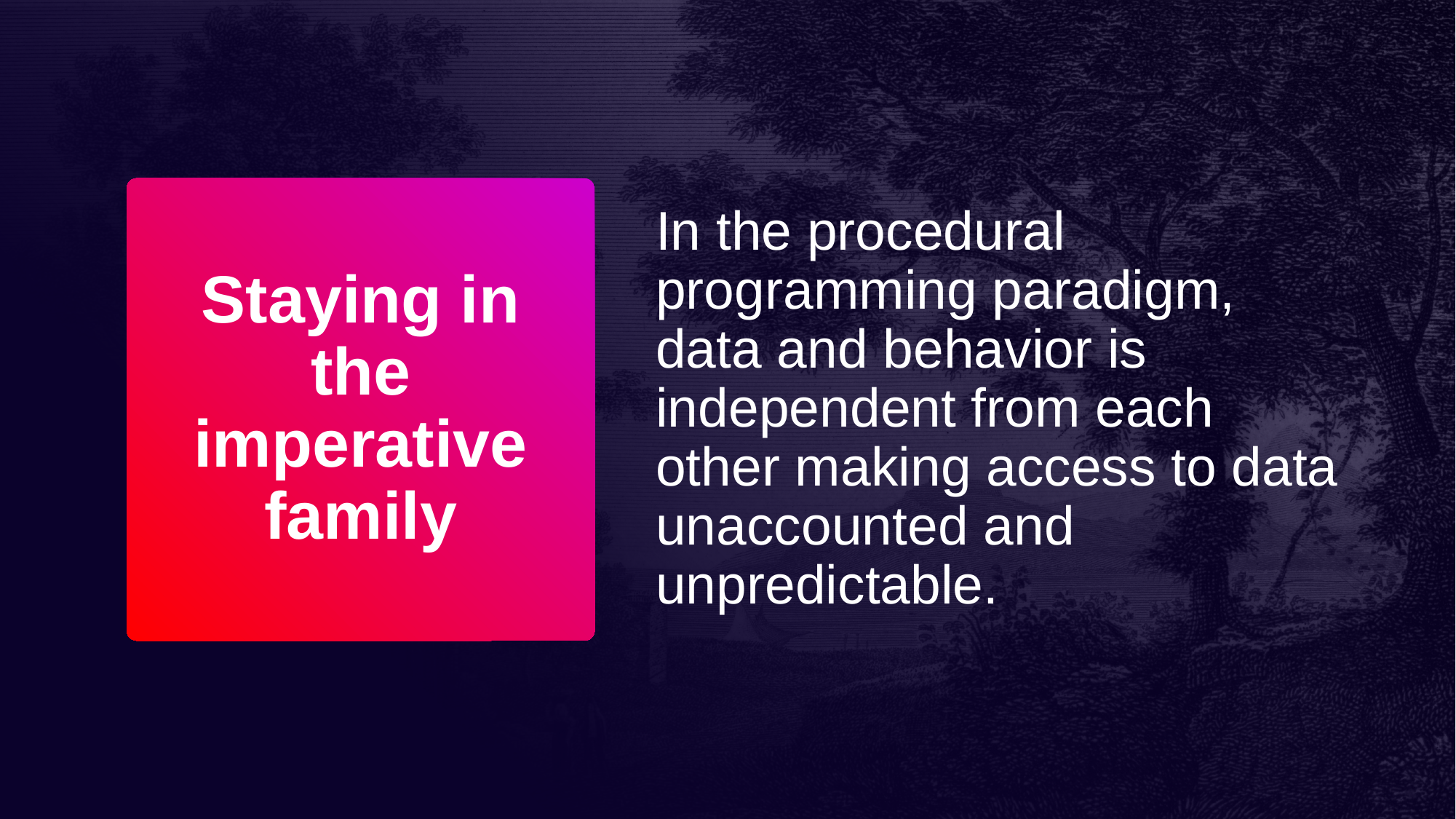

In the procedural programming paradigm, data and behavior is independent from each other making access to data unaccounted and unpredictable.
# Staying in the imperative family